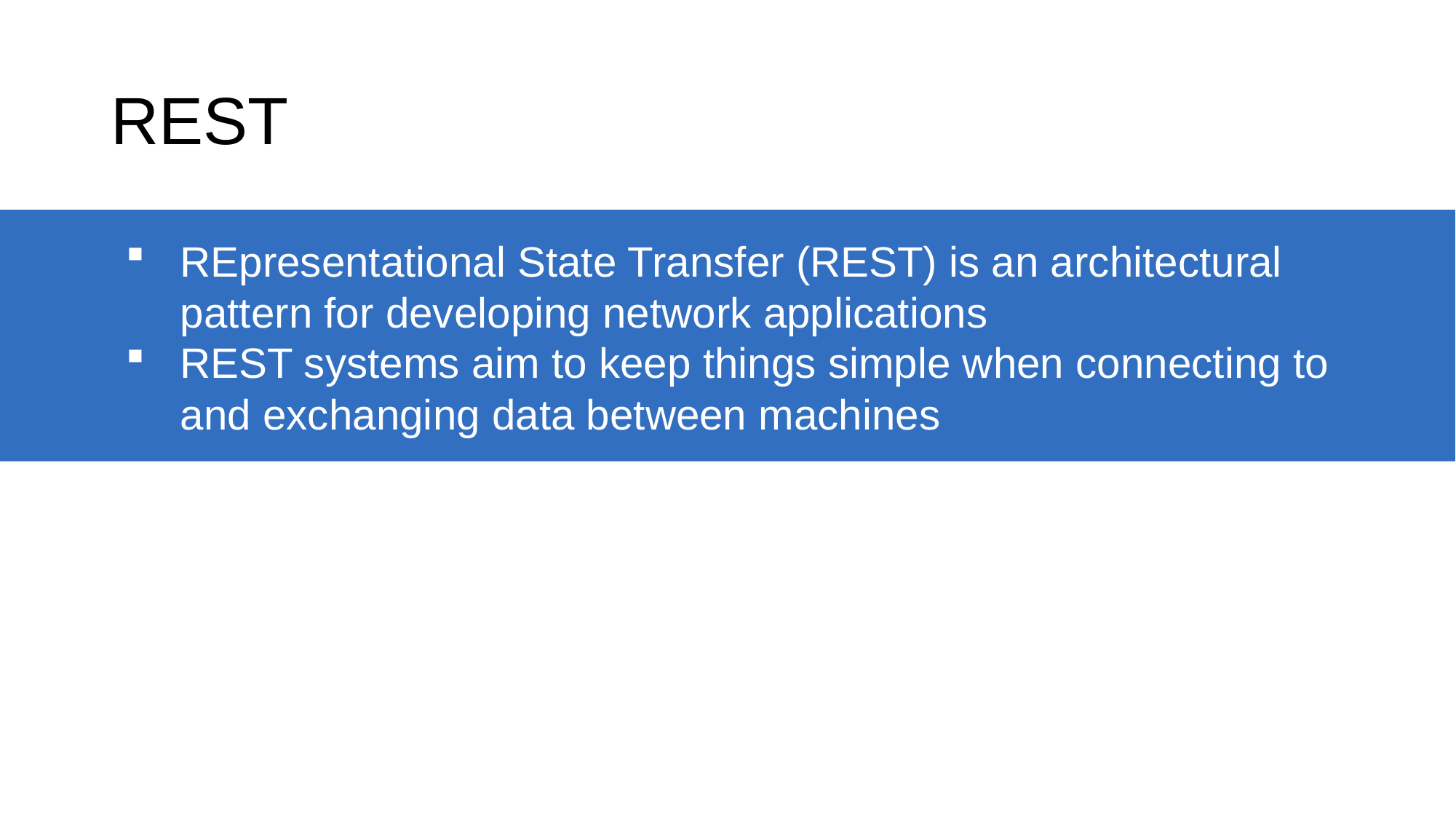

# REST

REpresentational State Transfer (REST) is an architectural pattern for developing network applications
REST systems aim to keep things simple when connecting to and exchanging data between machines